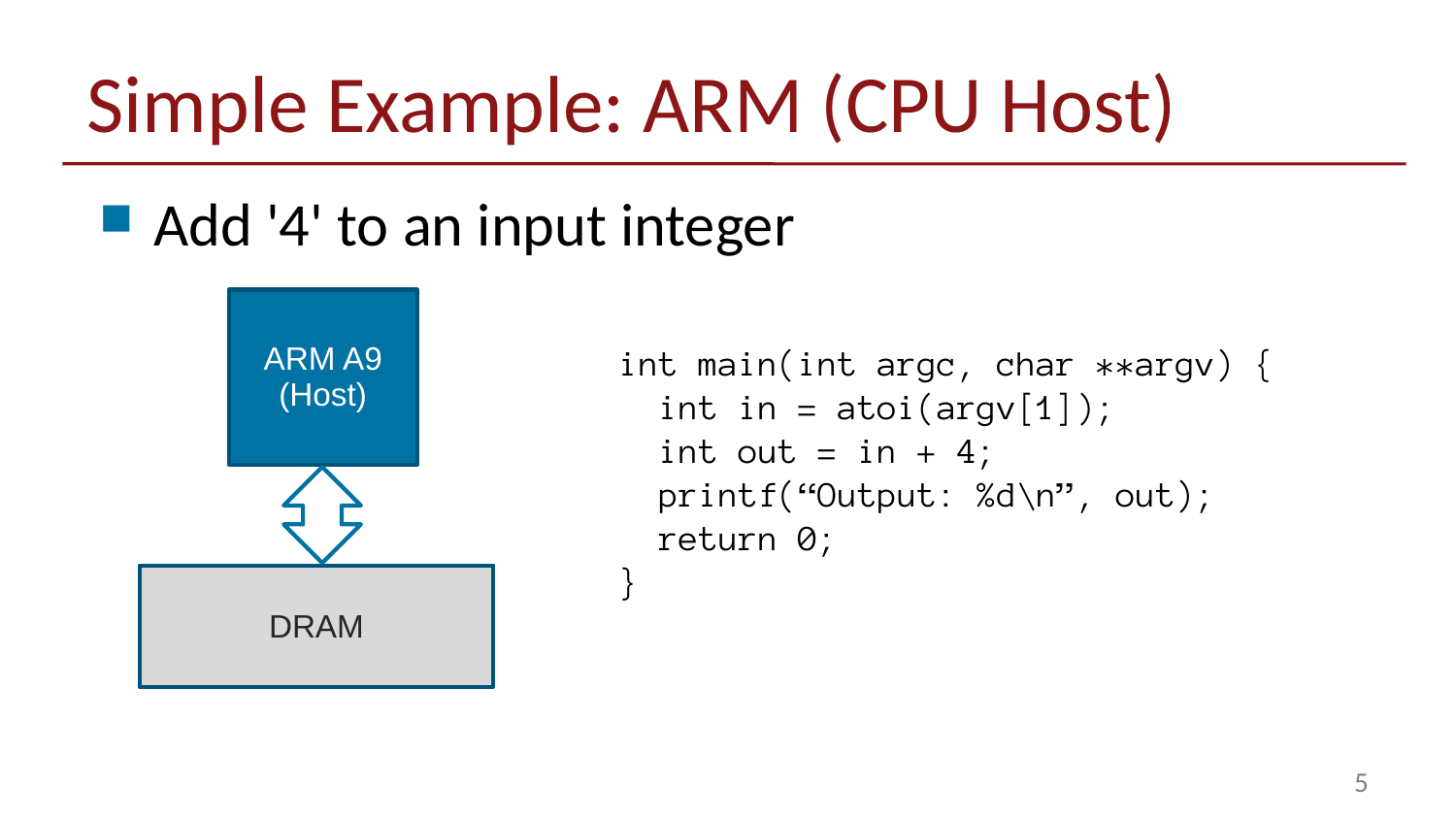

# Simple Example: ARM (CPU Host)
Add '4' to an input integer

ARM A9
(Host)
int main(int argc, char **argv) {
  int in = atoi(argv[1]);
  int out = in + 4;
  printf(“Output: %d\n”, out);
  return 0;
}

DRAM

5